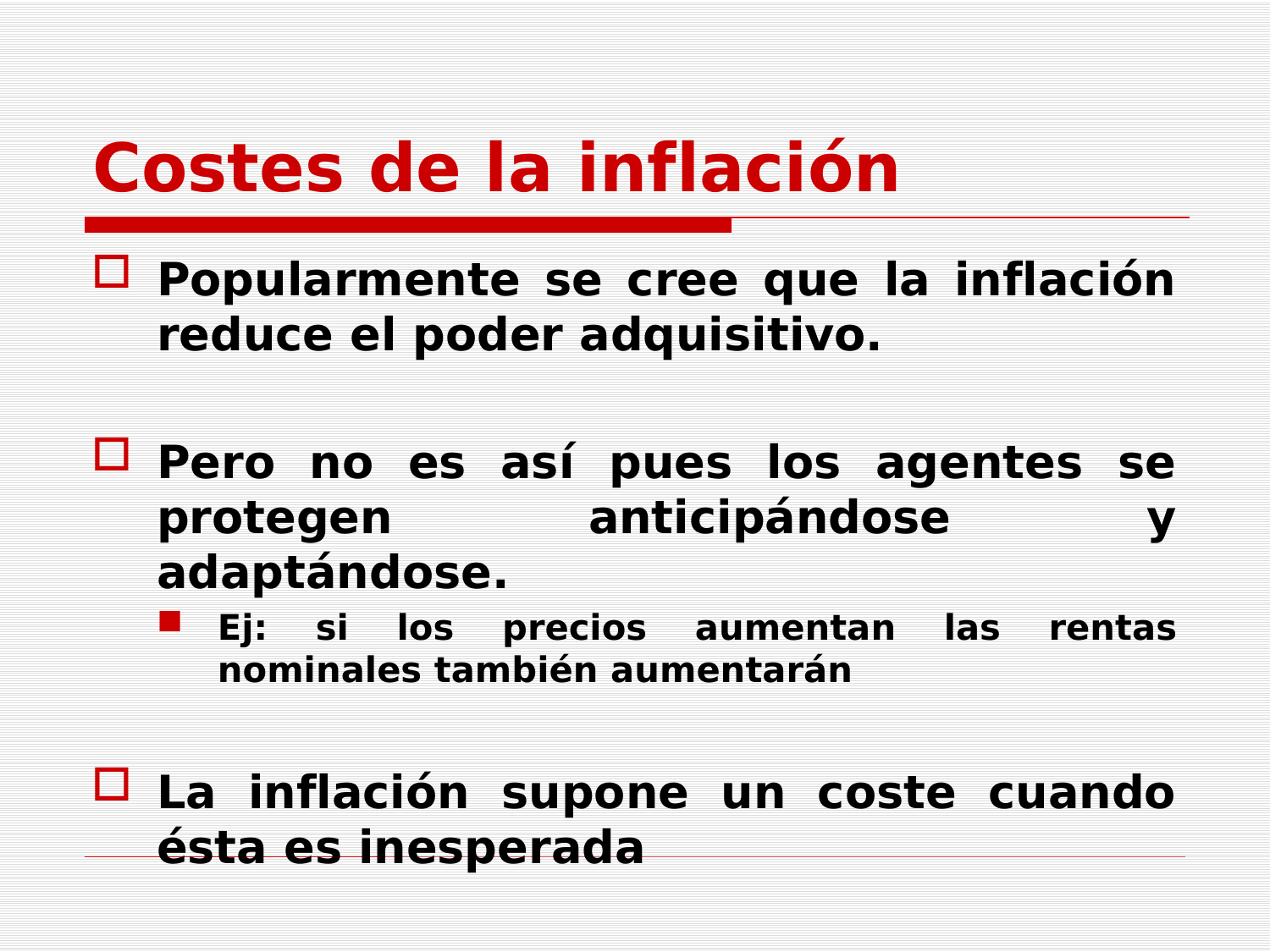

# Costes de la inflación
Popularmente se cree que la inflación reduce el poder adquisitivo.

Pero no es así pues los agentes se protegen anticipándose y adaptándose.
Ej: si los precios aumentan las rentas nominales también aumentarán

La inflación supone un coste cuando ésta es inesperada